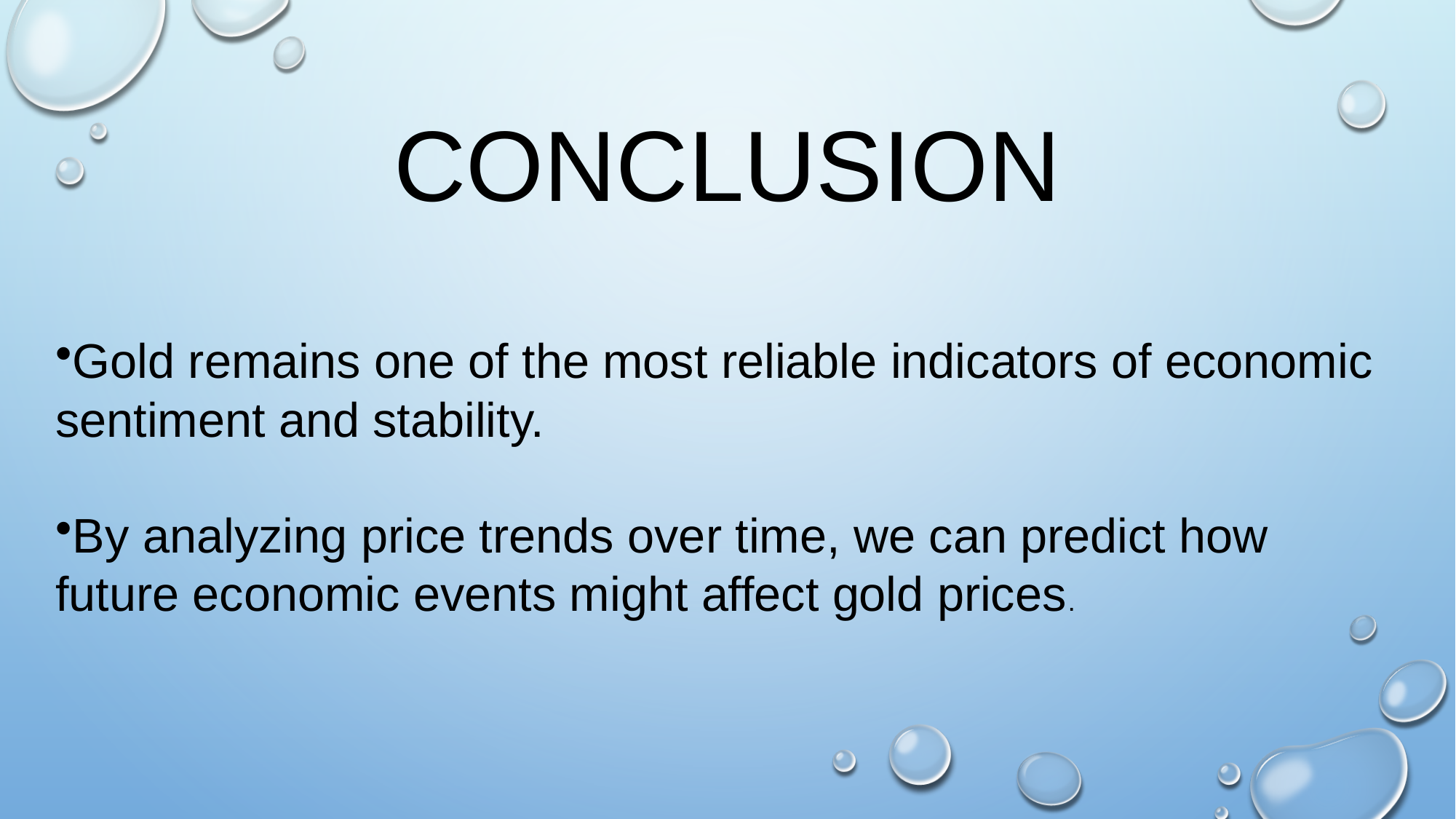

# Conclusion

Gold remains one of the most reliable indicators of economic sentiment and stability.

By analyzing price trends over time, we can predict how future economic events might affect gold prices.